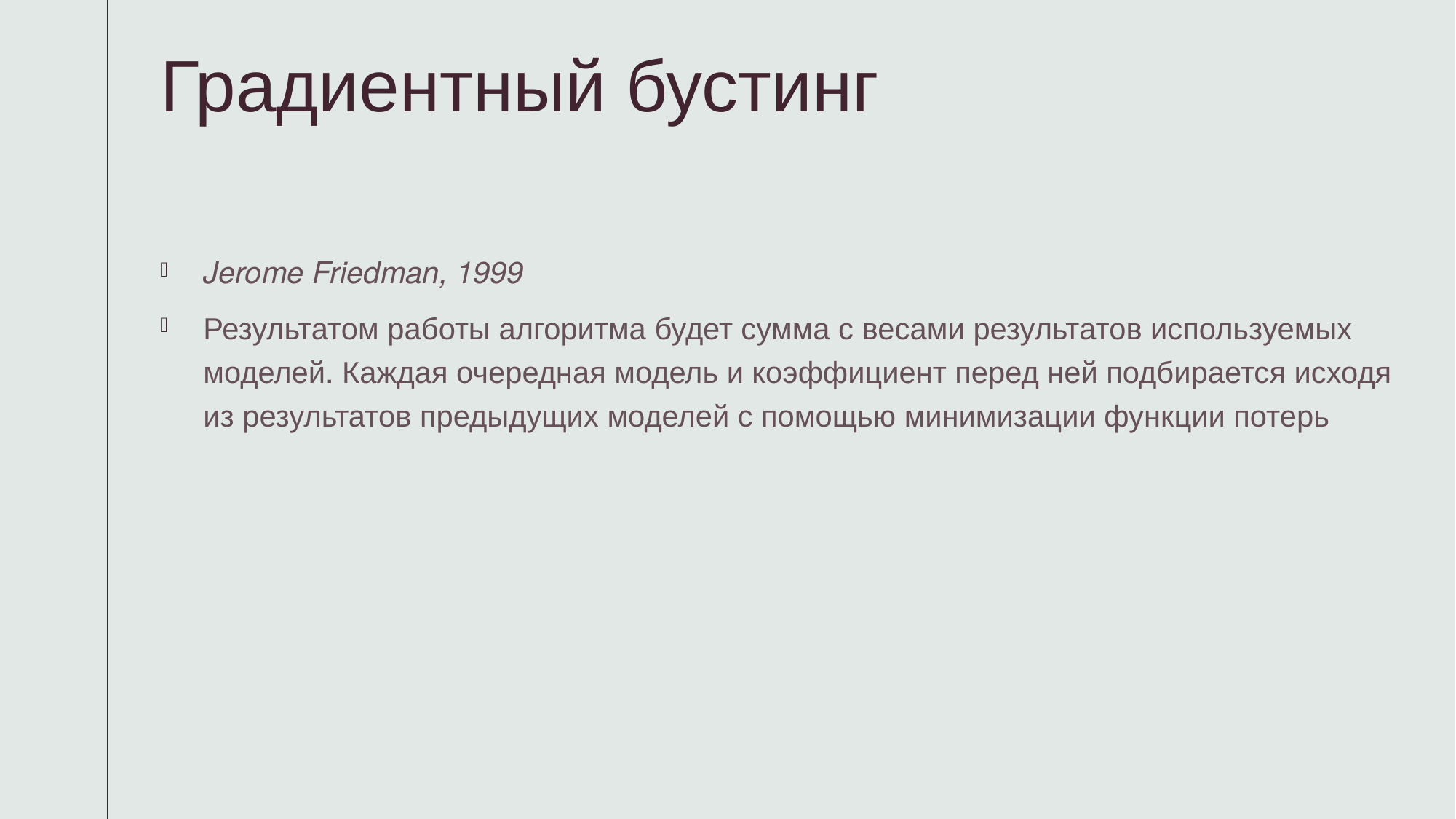

# Градиентный бустинг
Jerome Friedman, 1999
Результатом работы алгоритма будет сумма с весами результатов используемых моделей. Каждая очередная модель и коэффициент перед ней подбирается исходя из результатов предыдущих моделей с помощью минимизации функции потерь